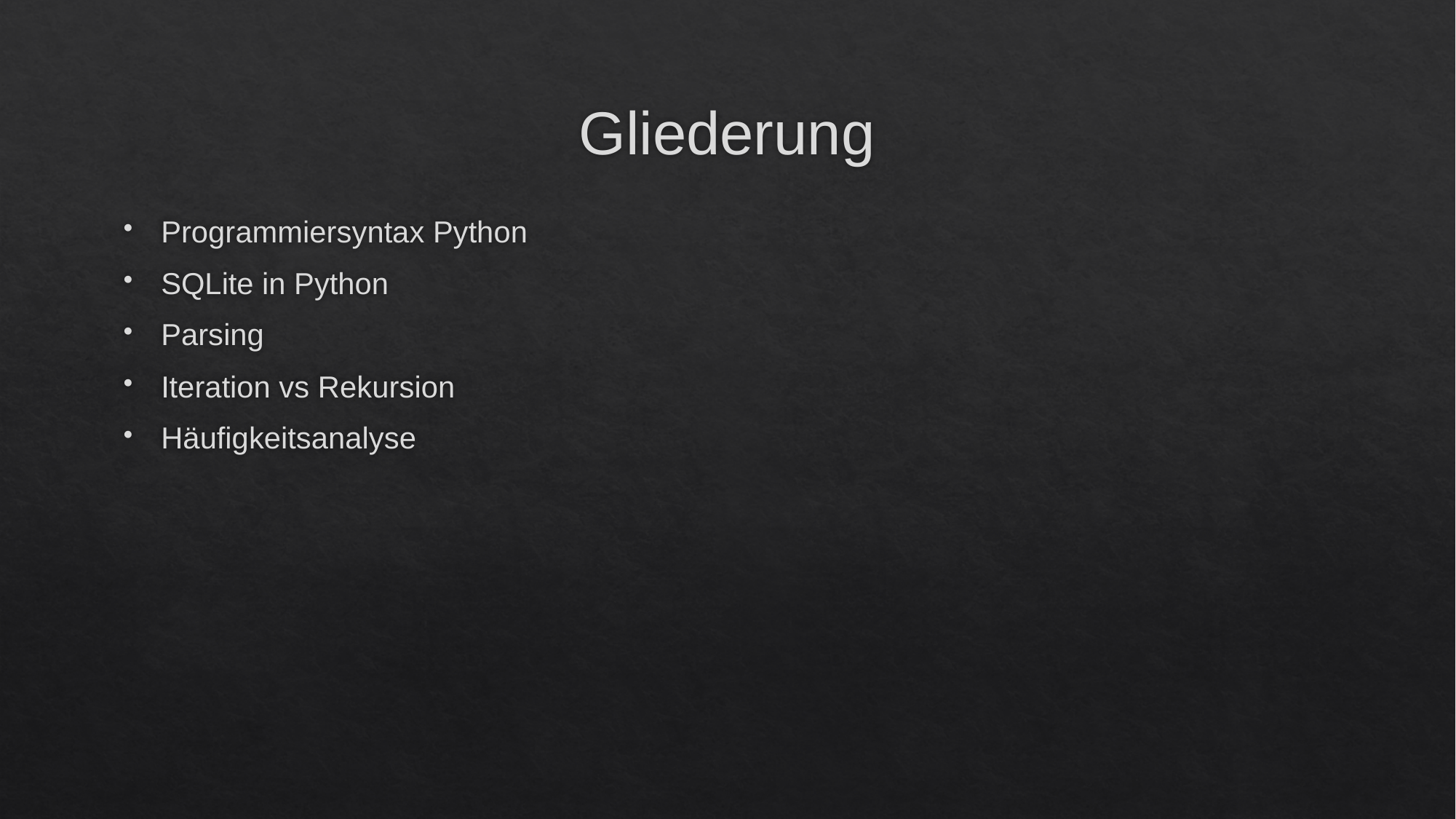

# Gliederung
Programmiersyntax Python
SQLite in Python
Parsing
Iteration vs Rekursion
Häufigkeitsanalyse